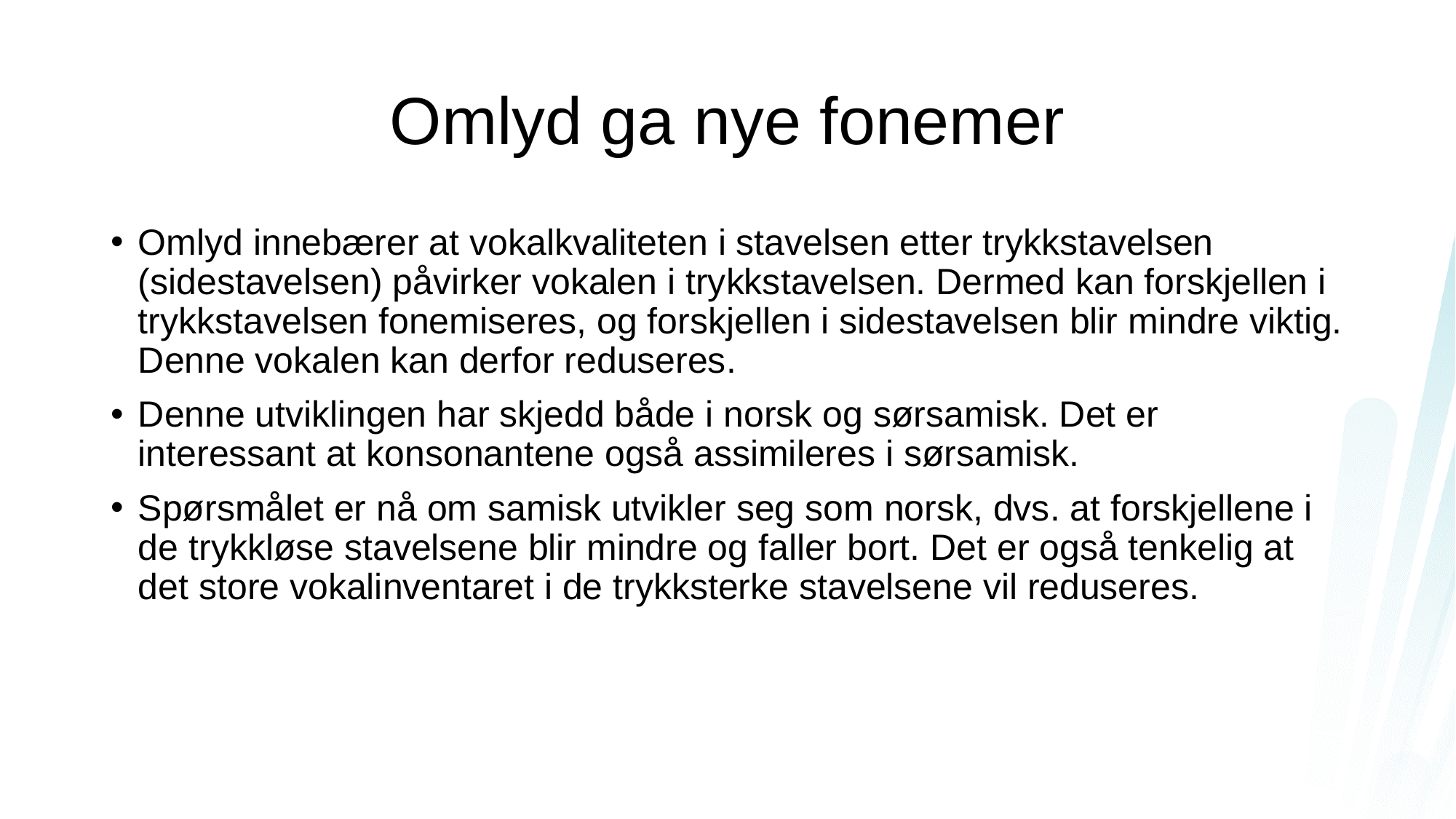

# Omlyd ga nye fonemer
Omlyd innebærer at vokalkvaliteten i stavelsen etter trykkstavelsen (sidestavelsen) påvirker vokalen i trykkstavelsen. Dermed kan forskjellen i trykkstavelsen fonemiseres, og forskjellen i sidestavelsen blir mindre viktig. Denne vokalen kan derfor reduseres.
Denne utviklingen har skjedd både i norsk og sørsamisk. Det er interessant at konsonantene også assimileres i sørsamisk.
Spørsmålet er nå om samisk utvikler seg som norsk, dvs. at forskjellene i de trykkløse stavelsene blir mindre og faller bort. Det er også tenkelig at det store vokalinventaret i de trykksterke stavelsene vil reduseres.